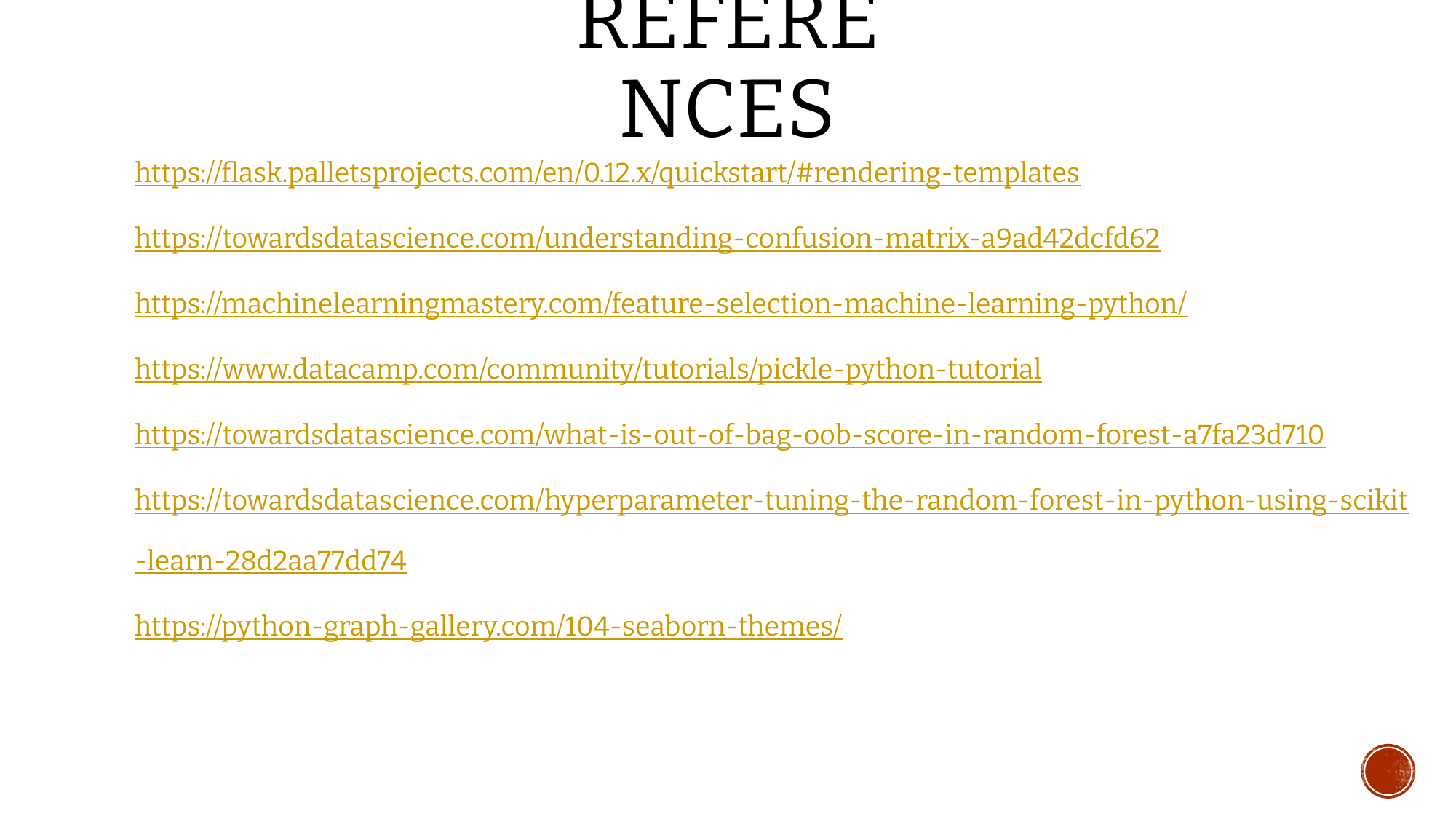

# References
https://flask.palletsprojects.com/en/0.12.x/quickstart/#rendering-templates
https://towardsdatascience.com/understanding-confusion-matrix-a9ad42dcfd62
https://machinelearningmastery.com/feature-selection-machine-learning-python/
https://www.datacamp.com/community/tutorials/pickle-python-tutorial
https://towardsdatascience.com/what-is-out-of-bag-oob-score-in-random-forest-a7fa23d710
https://towardsdatascience.com/hyperparameter-tuning-the-random-forest-in-python-using-scikit-learn-28d2aa77dd74
https://python-graph-gallery.com/104-seaborn-themes/